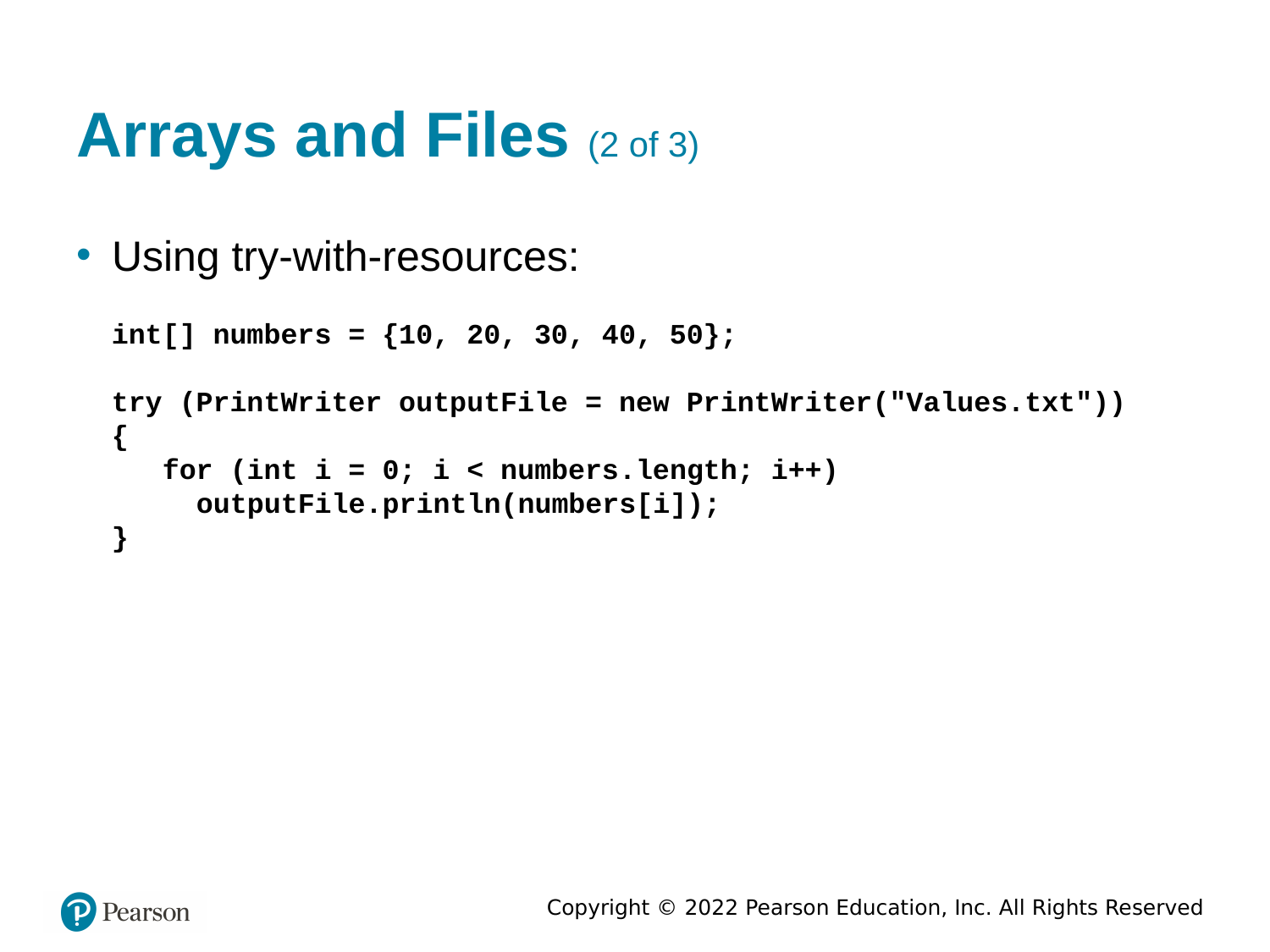

# Arrays and Files (2 of 3)
Using try-with-resources:
int[] numbers = {10, 20, 30, 40, 50};

try (PrintWriter outputFile = new PrintWriter("Values.txt"))
{
   for (int i = 0; i < numbers.length; i++)
     outputFile.println(numbers[i]);
}